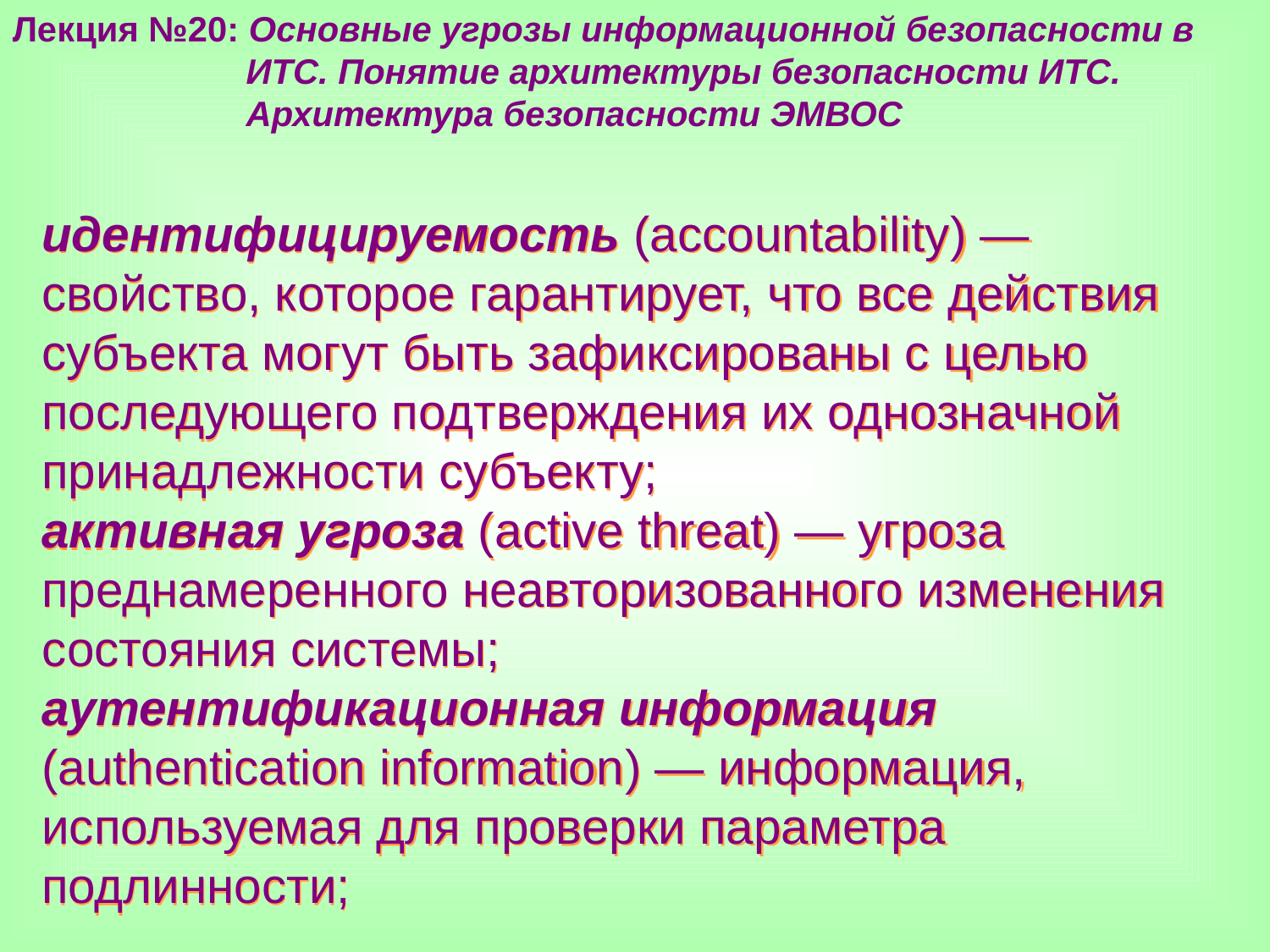

Лекция №20: Основные угрозы информационной безопасности в
                        ИТС. Понятие архитектуры безопасности ИТС.
                        Архитектура безопасности ЭМВОС
идентифицируемость (accountability) — свойство, которое гарантирует, что все действия субъекта могут быть зафиксированы с целью последующего подтверждения их однозначной принадлежности субъекту;
активная угроза (active threat) — угроза преднамеренного неавторизованного изменения состояния системы;
аутентификационная информация (authentication information) — информация, используемая для проверки параметра подлинности;